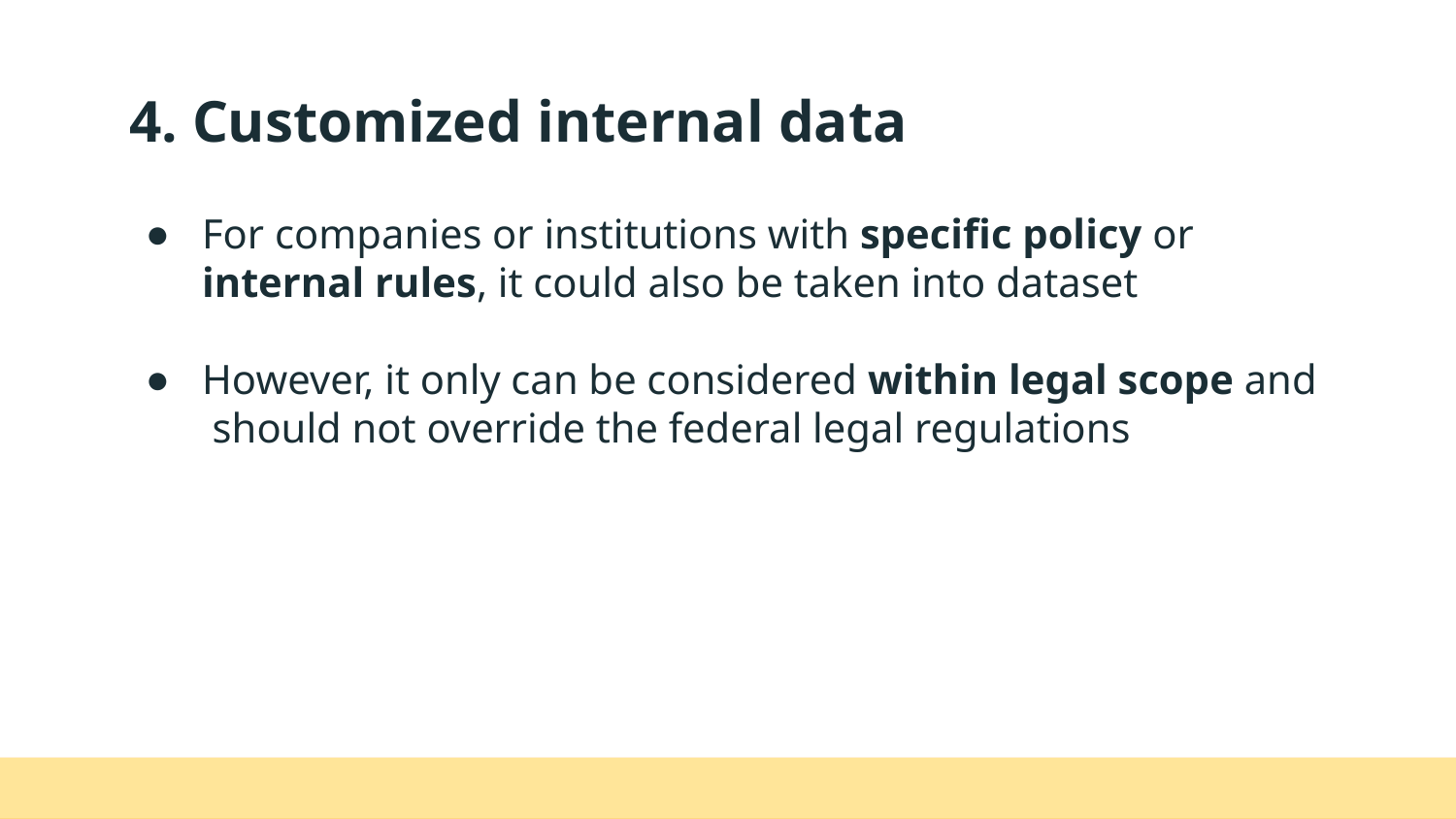

# 4. Customized internal data
For companies or institutions with specific policy or internal rules, it could also be taken into dataset

However, it only can be considered within legal scope and  should not override the federal legal regulations